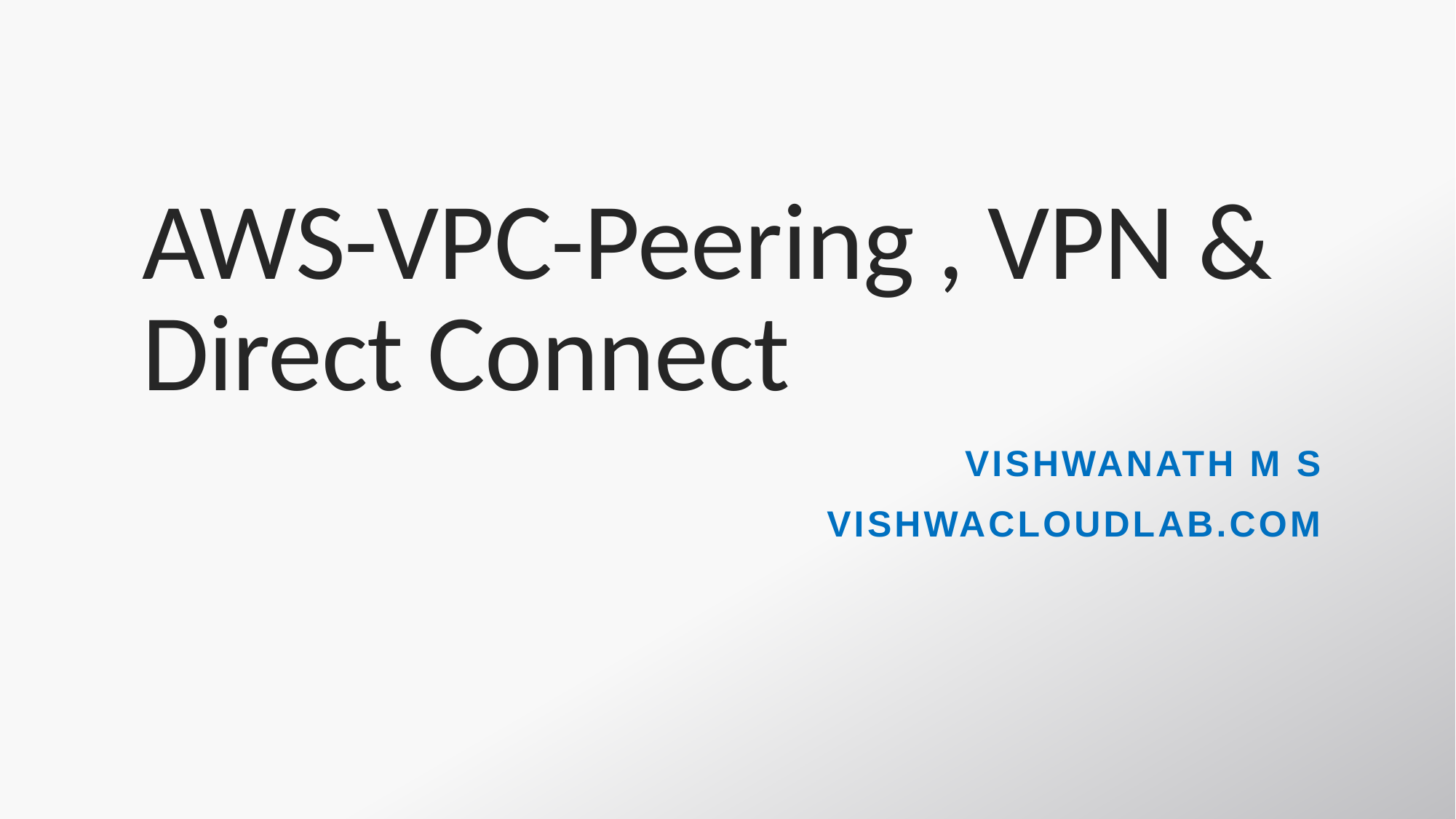

# AWS-VPC-Peering , VPN & Direct Connect
VishwanaTH m s
VISHWACLOUDLAB.com